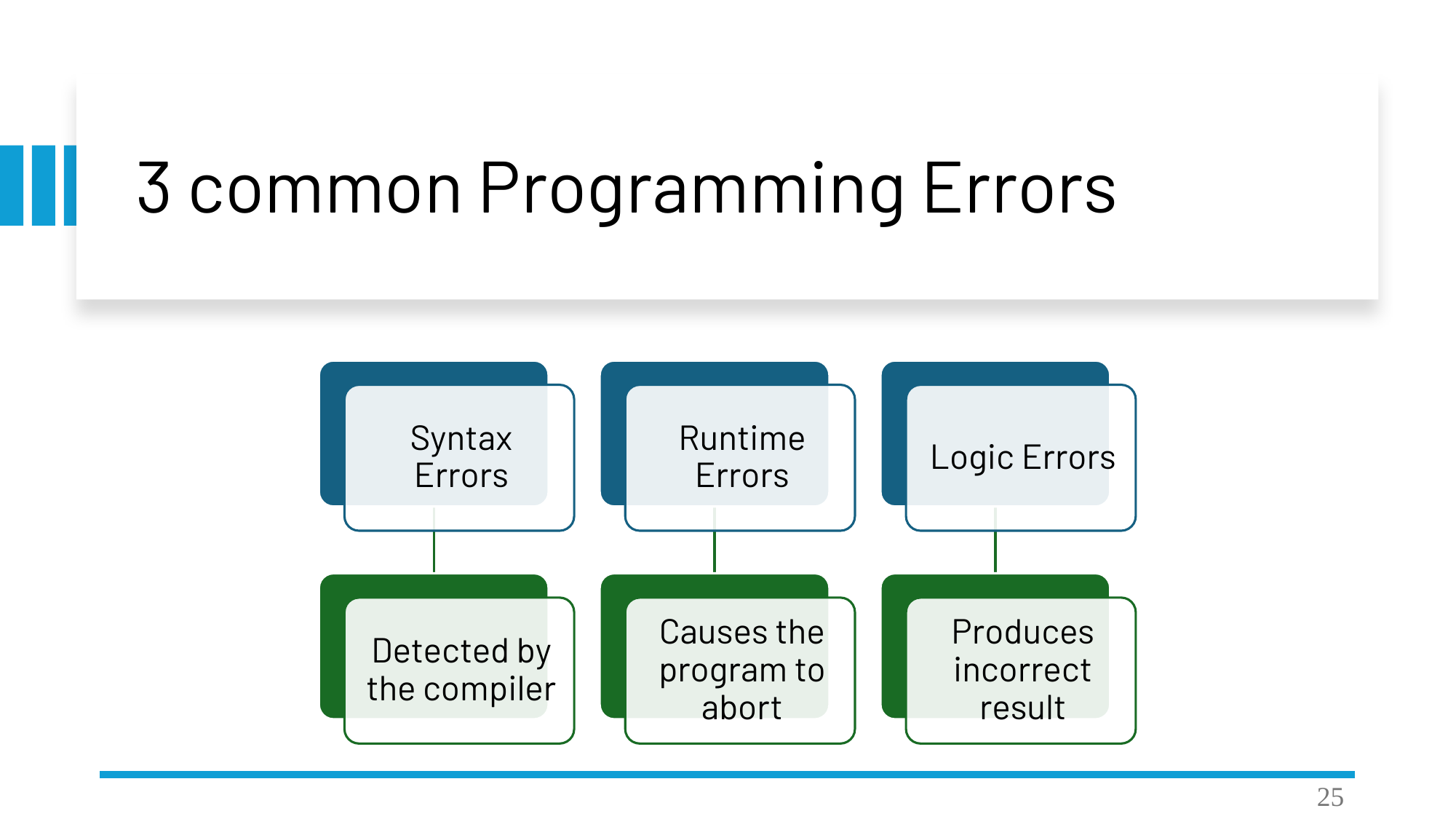

# 3 common Programming Errors

Syntax Errors
Detected by the compiler
Runtime Errors
Causes the program to abort
Logic Errors
Produces incorrect result
25